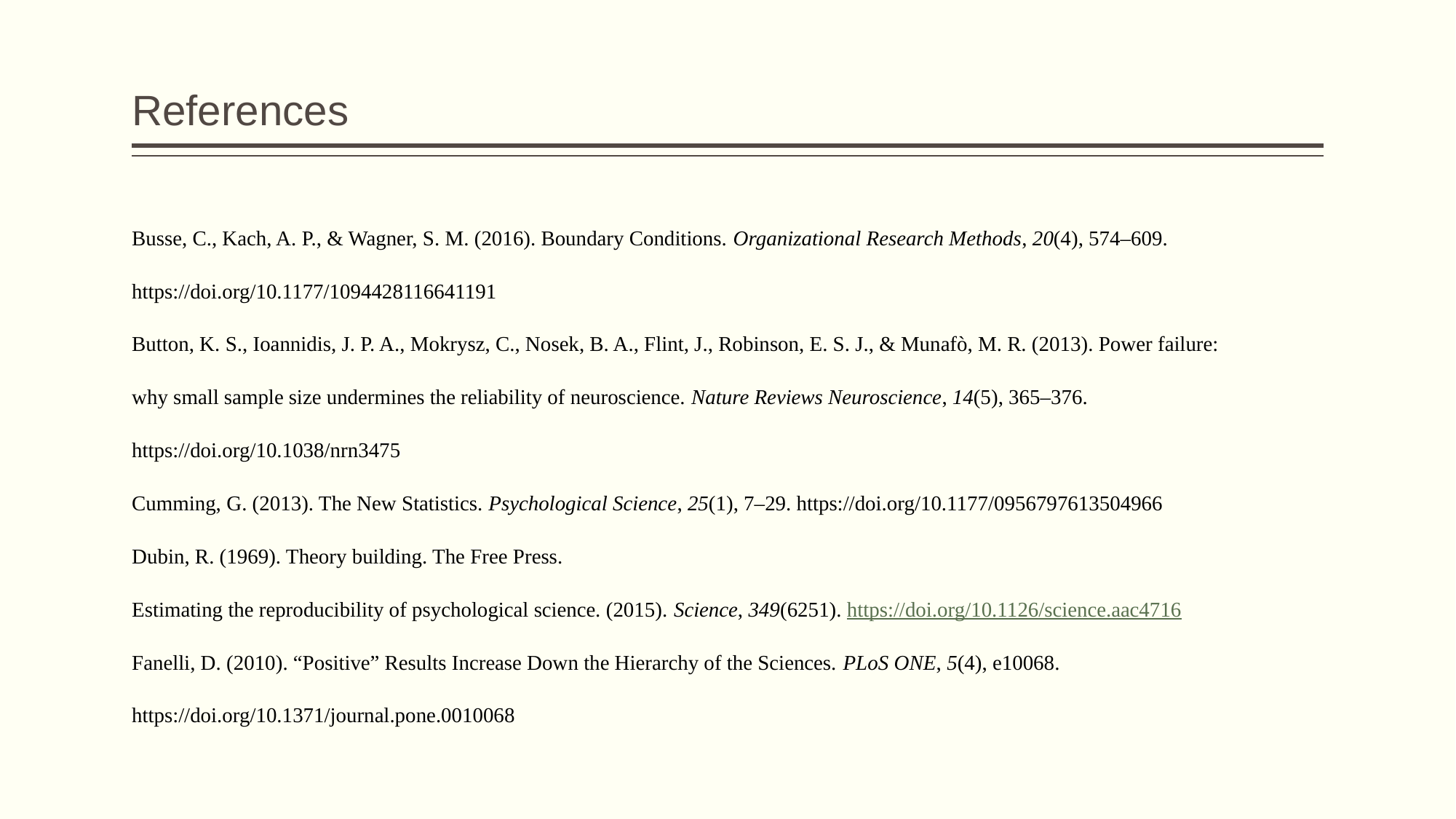

# References
Busse, C., Kach, A. P., & Wagner, S. M. (2016). Boundary Conditions. Organizational Research Methods, 20(4), 574–609. 	https://doi.org/10.1177/1094428116641191
Button, K. S., Ioannidis, J. P. A., Mokrysz, C., Nosek, B. A., Flint, J., Robinson, E. S. J., & Munafò, M. R. (2013). Power failure: 	why small sample size undermines the reliability of neuroscience. Nature Reviews Neuroscience, 14(5), 365–376. 	https://doi.org/10.1038/nrn3475
Cumming, G. (2013). The New Statistics. Psychological Science, 25(1), 7–29. https://doi.org/10.1177/0956797613504966
Dubin, R. (1969). Theory building. The Free Press.
Estimating the reproducibility of psychological science. (2015). Science, 349(6251). https://doi.org/10.1126/science.aac4716
Fanelli, D. (2010). “Positive” Results Increase Down the Hierarchy of the Sciences. PLoS ONE, 5(4), e10068. 	https://doi.org/10.1371/journal.pone.0010068